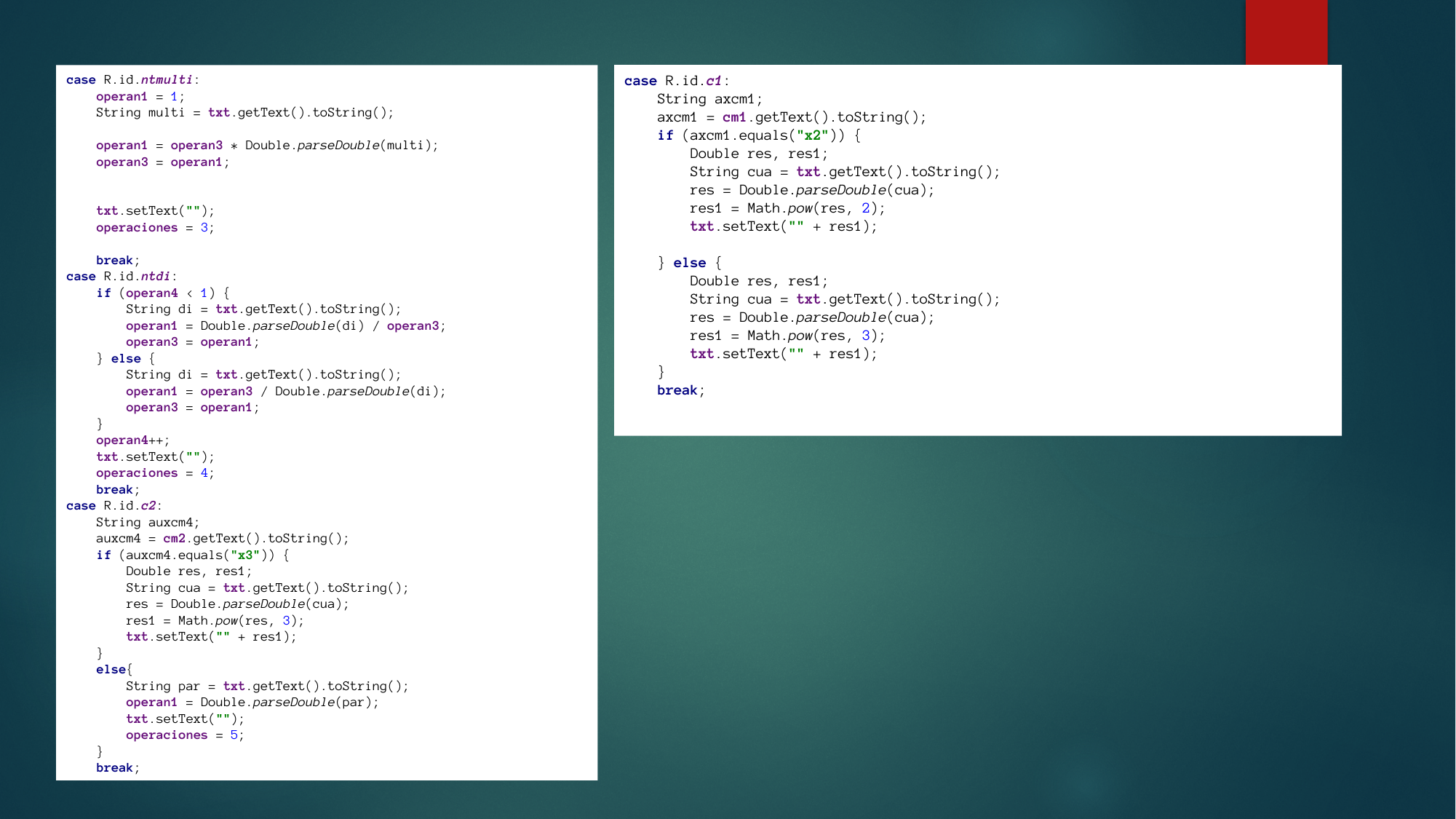

case R.id.ntmulti:
    operan1 = 1;
    String multi = txt.getText().toString();
    operan1 = operan3 * Double.parseDouble(multi);
    operan3 = operan1;
    txt.setText("");
    operaciones = 3;
    break;
case R.id.ntdi:
    if (operan4 < 1) {
        String di = txt.getText().toString();
        operan1 = Double.parseDouble(di) / operan3;
        operan3 = operan1;
    } else {
        String di = txt.getText().toString();
        operan1 = operan3 / Double.parseDouble(di);
        operan3 = operan1;
    }
    operan4++;
    txt.setText("");
    operaciones = 4;
    break;
case R.id.c2:
    String auxcm4;
    auxcm4 = cm2.getText().toString();
    if (auxcm4.equals("x3")) {
        Double res, res1;
        String cua = txt.getText().toString();
        res = Double.parseDouble(cua);
        res1 = Math.pow(res, 3);
        txt.setText("" + res1);
    }
    else{
        String par = txt.getText().toString();
        operan1 = Double.parseDouble(par);
        txt.setText("");
        operaciones = 5;
    }
    break;
case R.id.c1:
    String axcm1;
    axcm1 = cm1.getText().toString();
    if (axcm1.equals("x2")) {
        Double res, res1;
        String cua = txt.getText().toString();
        res = Double.parseDouble(cua);
        res1 = Math.pow(res, 2);
        txt.setText("" + res1);
    } else {
        Double res, res1;
        String cua = txt.getText().toString();
        res = Double.parseDouble(cua);
        res1 = Math.pow(res, 3);
        txt.setText("" + res1);
    }
    break;